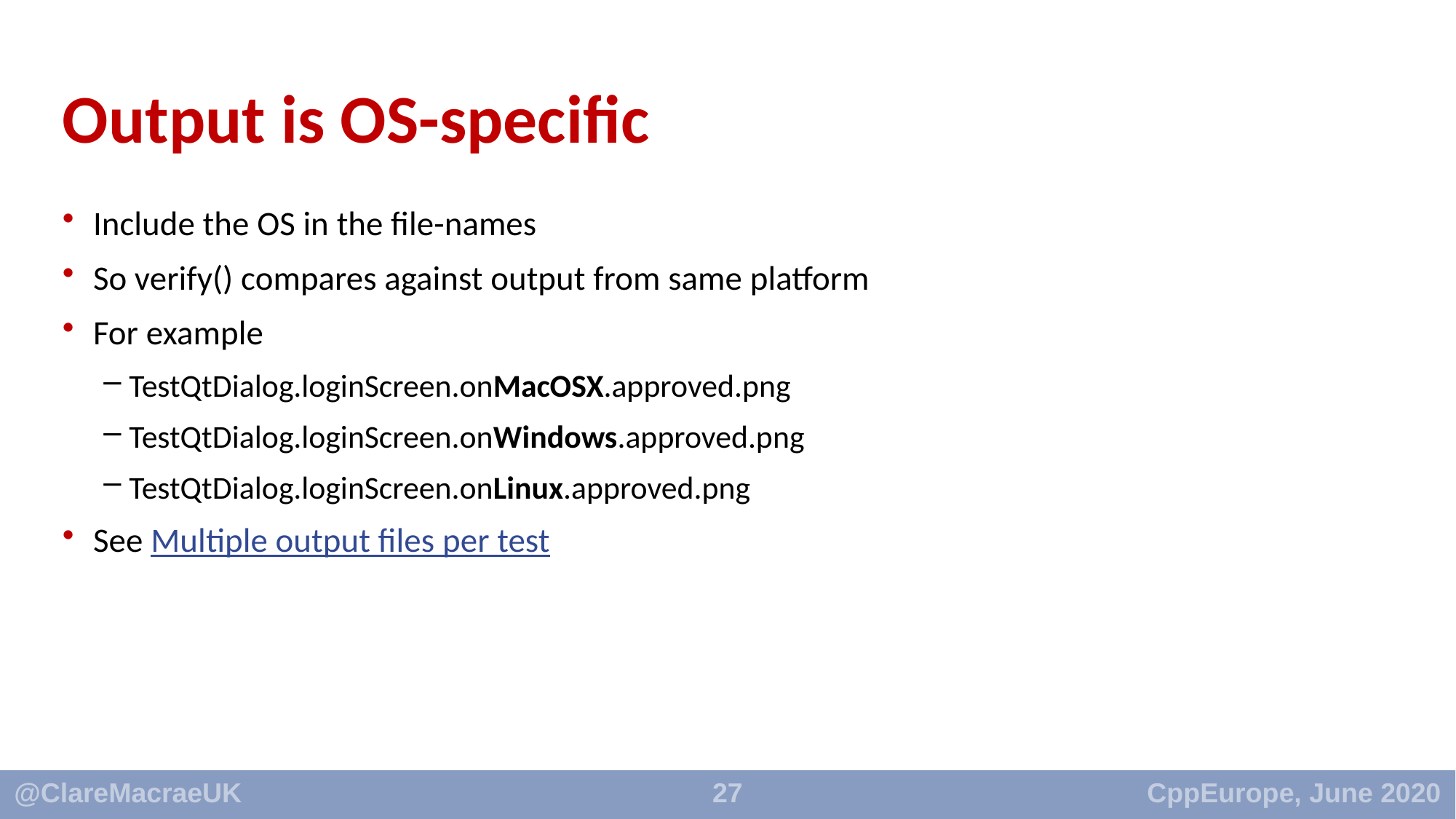

# Output is OS-specific
Include the OS in the file-names
So verify() compares against output from same platform
For example
TestQtDialog.loginScreen.onMacOSX.approved.png
TestQtDialog.loginScreen.onWindows.approved.png
TestQtDialog.loginScreen.onLinux.approved.png
See Multiple output files per test